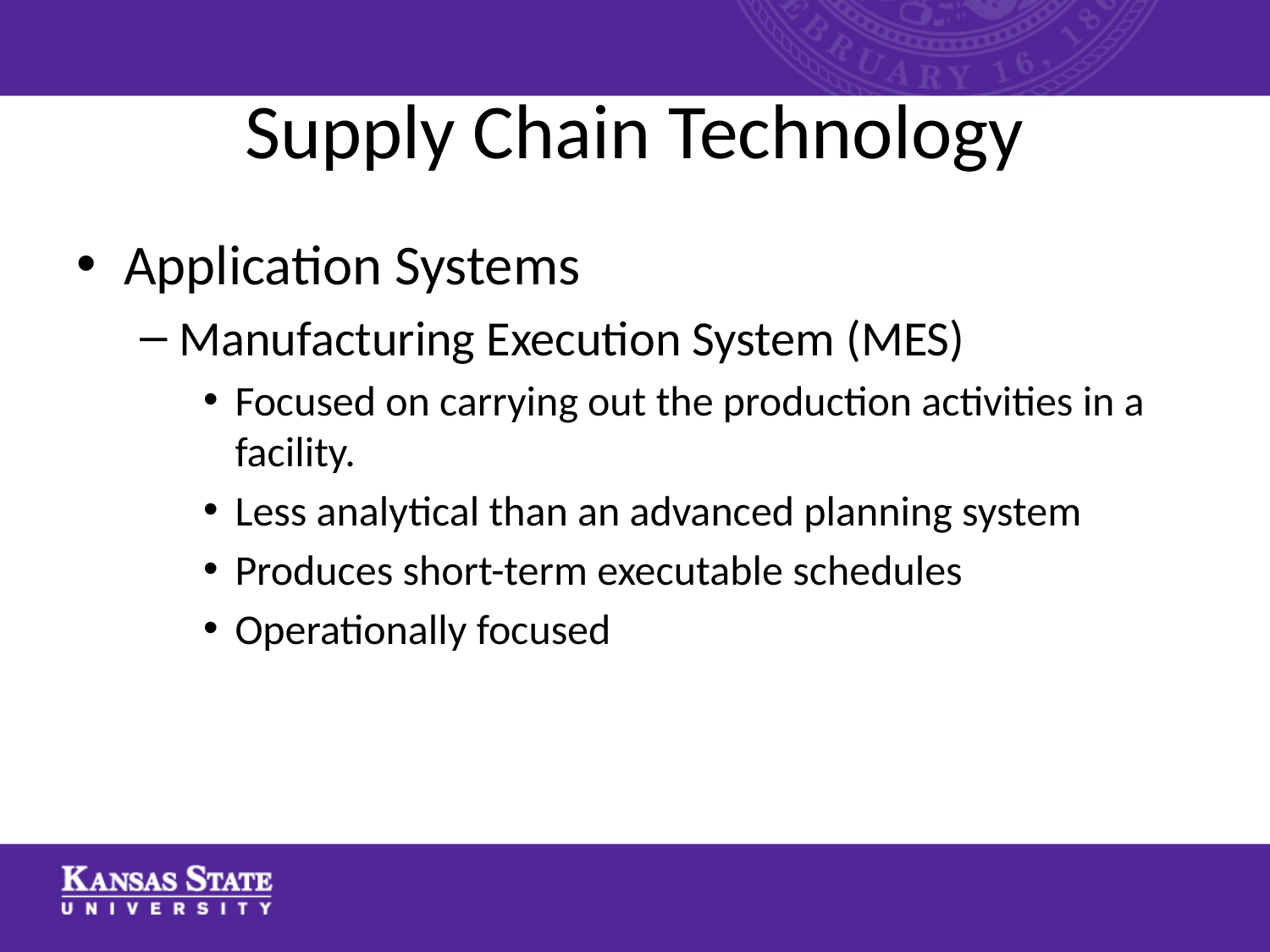

# Supply Chain Technology
Application Systems
Manufacturing Execution System (MES)
Focused on carrying out the production activities in a facility.
Less analytical than an advanced planning system
Produces short-term executable schedules
Operationally focused